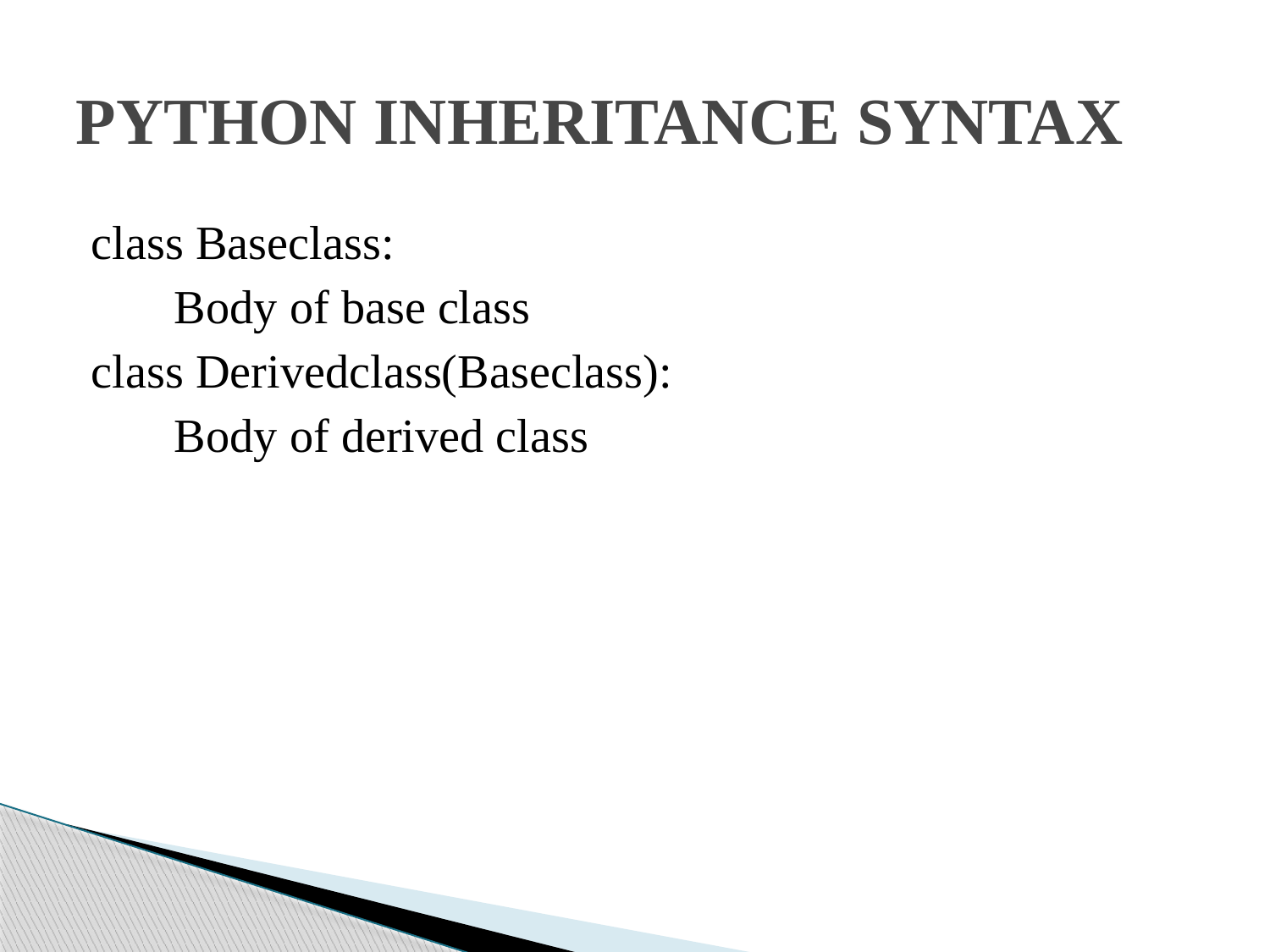

# PYTHON INHERITANCE SYNTAX
class Baseclass:
       Body of base class
class Derivedclass(Baseclass):
       Body of derived class